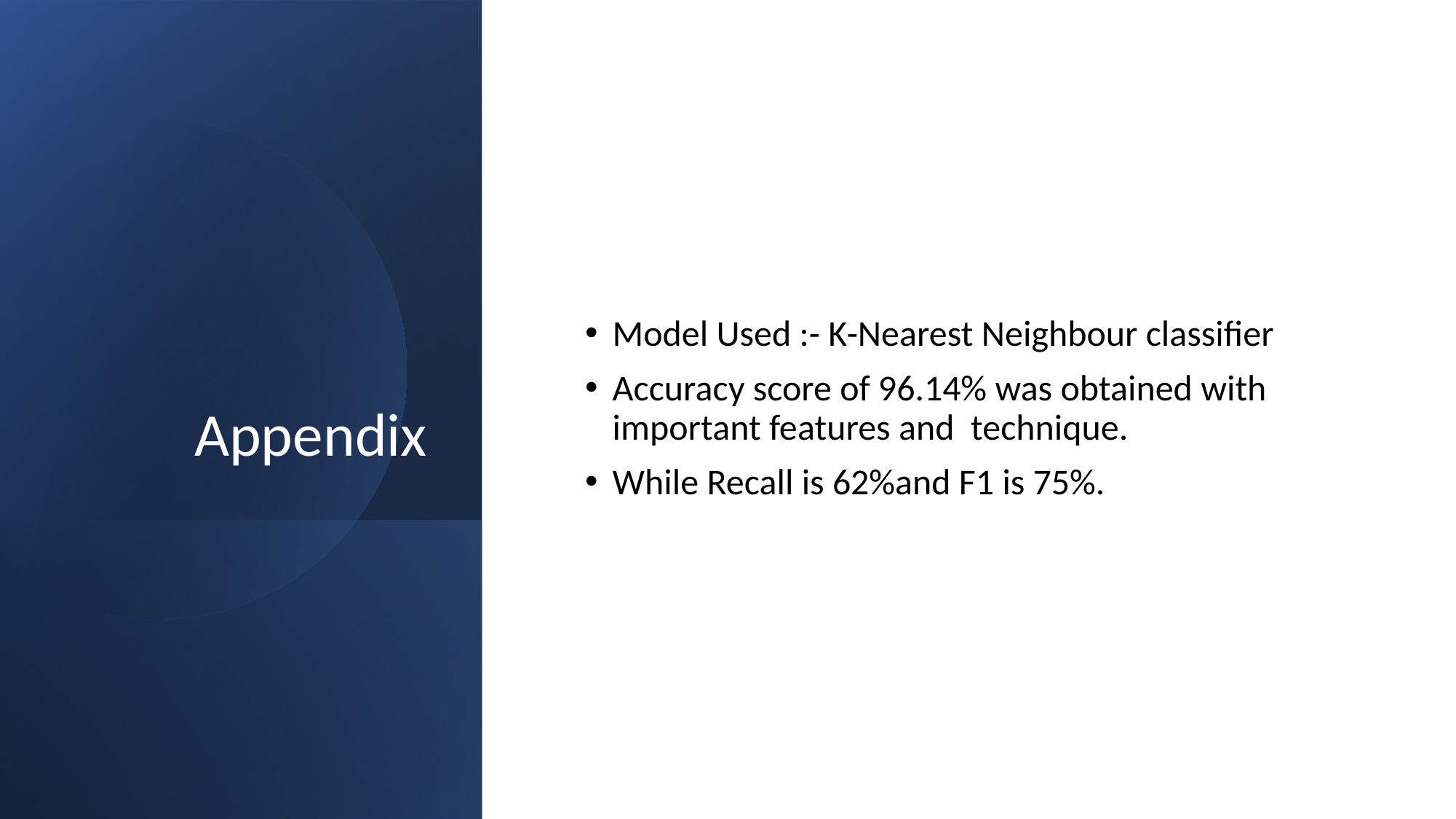

# Appendix
Model Used :- K-Nearest Neighbour classifier
Accuracy score of 96.14% was obtained with important features and  technique.
While Recall is 62%and F1 is 75%.